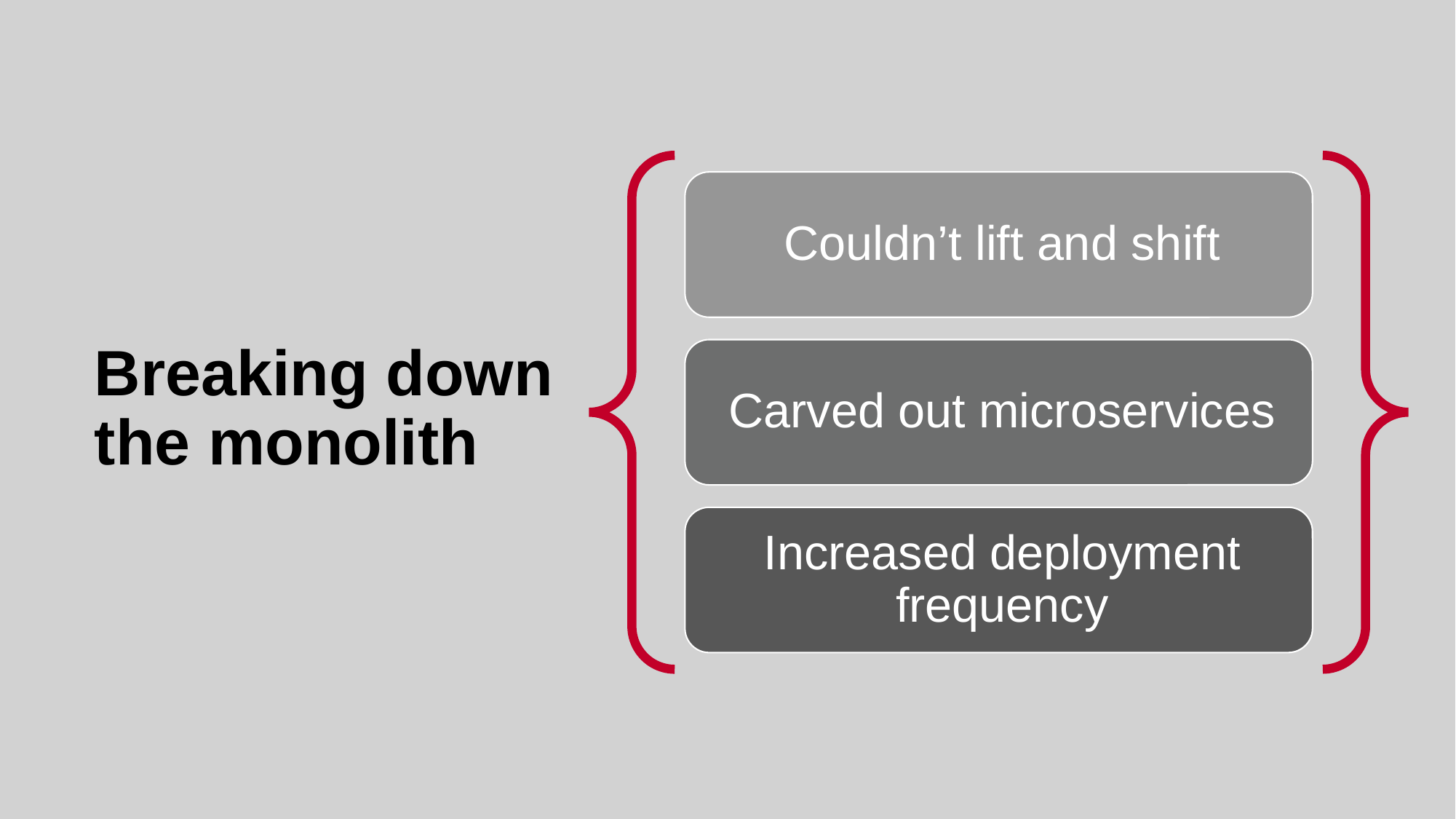

Couldn’t lift and shift
Carved out microservices
Increased deployment frequency

# Breaking down the monolith